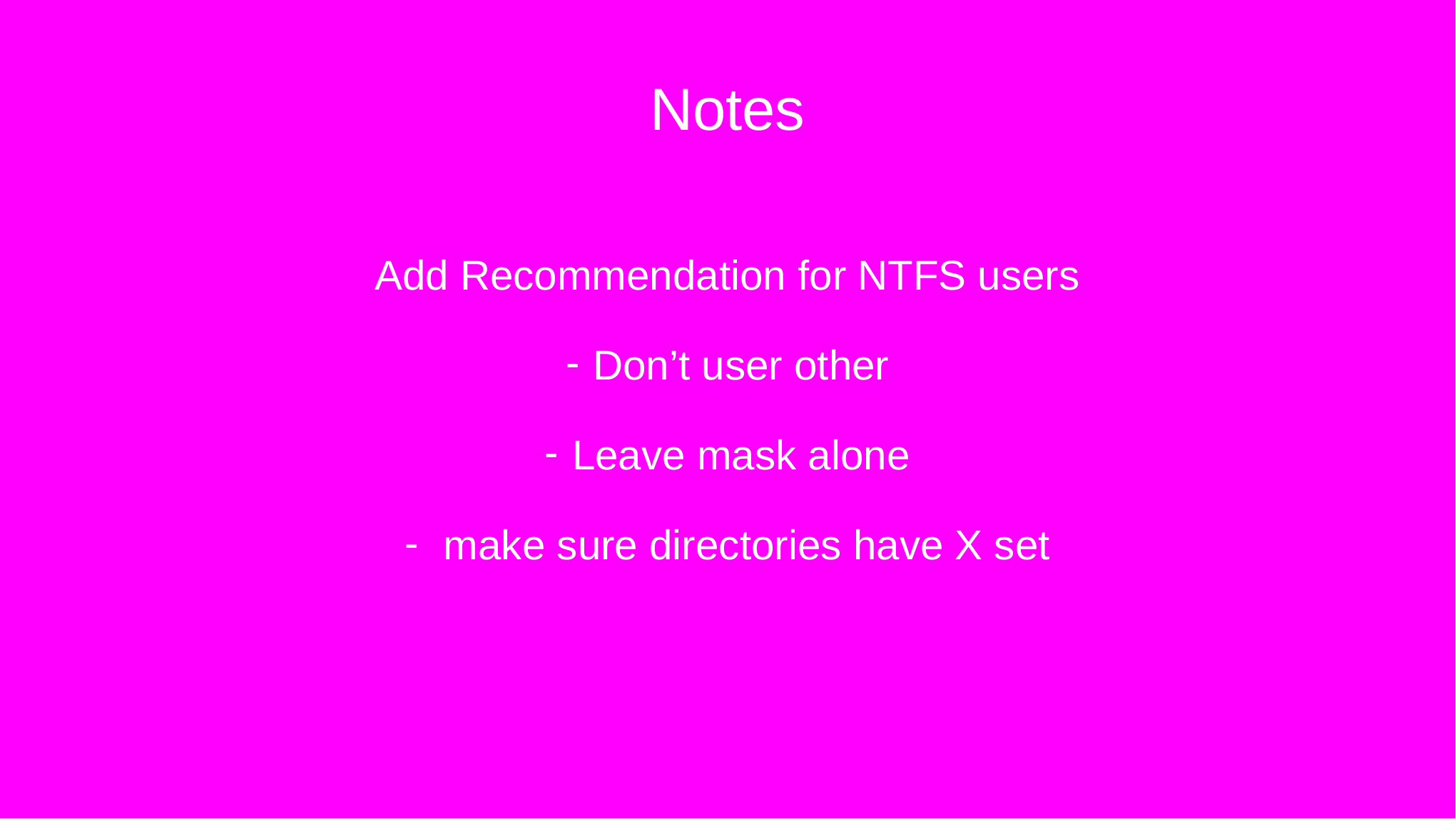

# Notes
Add Recommendation for NTFS users
Don’t user other
Leave mask alone
 make sure directories have X set